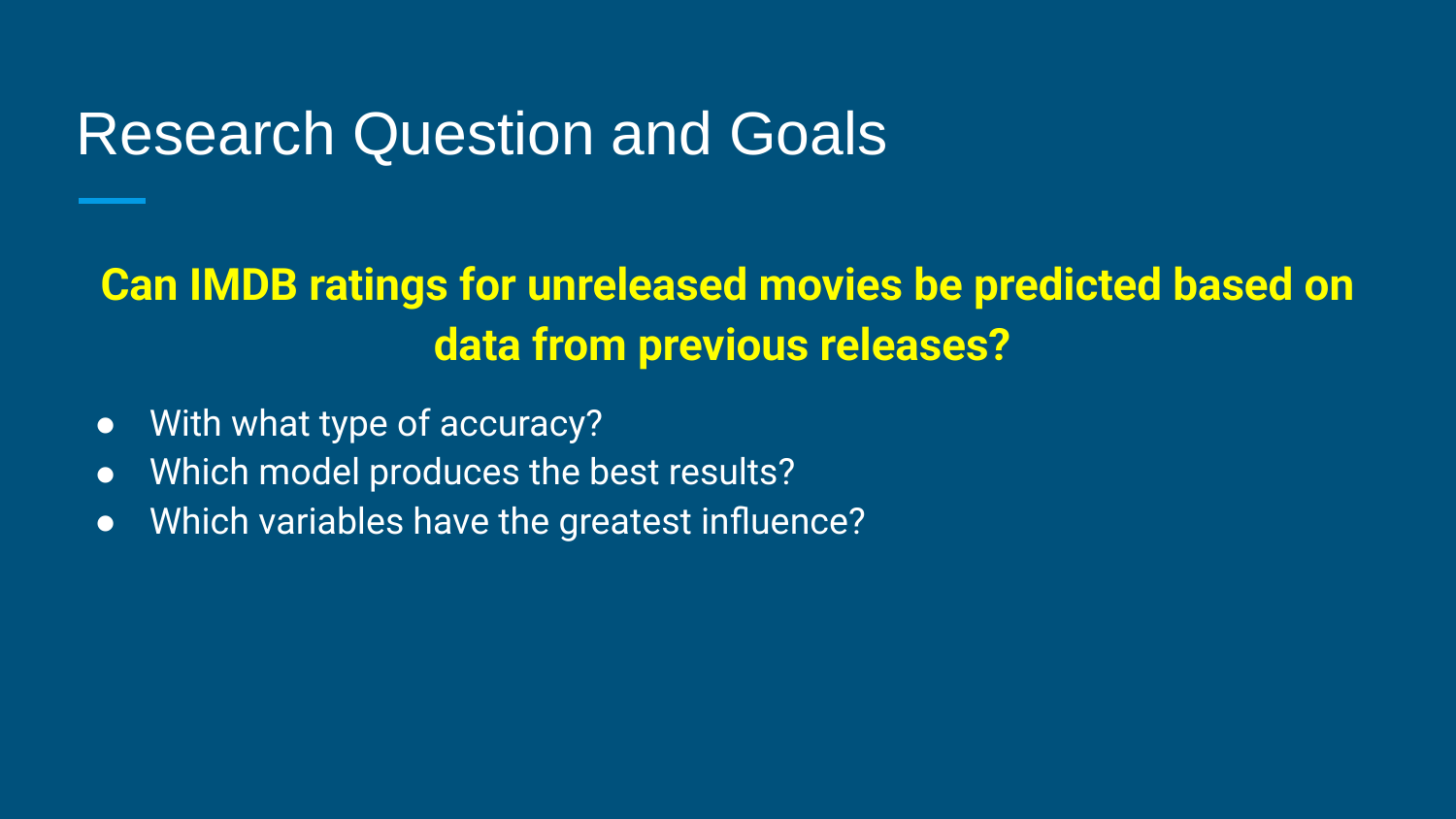

# Research Question and Goals
Can IMDB ratings for unreleased movies be predicted based on data from previous releases?
With what type of accuracy?
Which model produces the best results?
Which variables have the greatest influence?